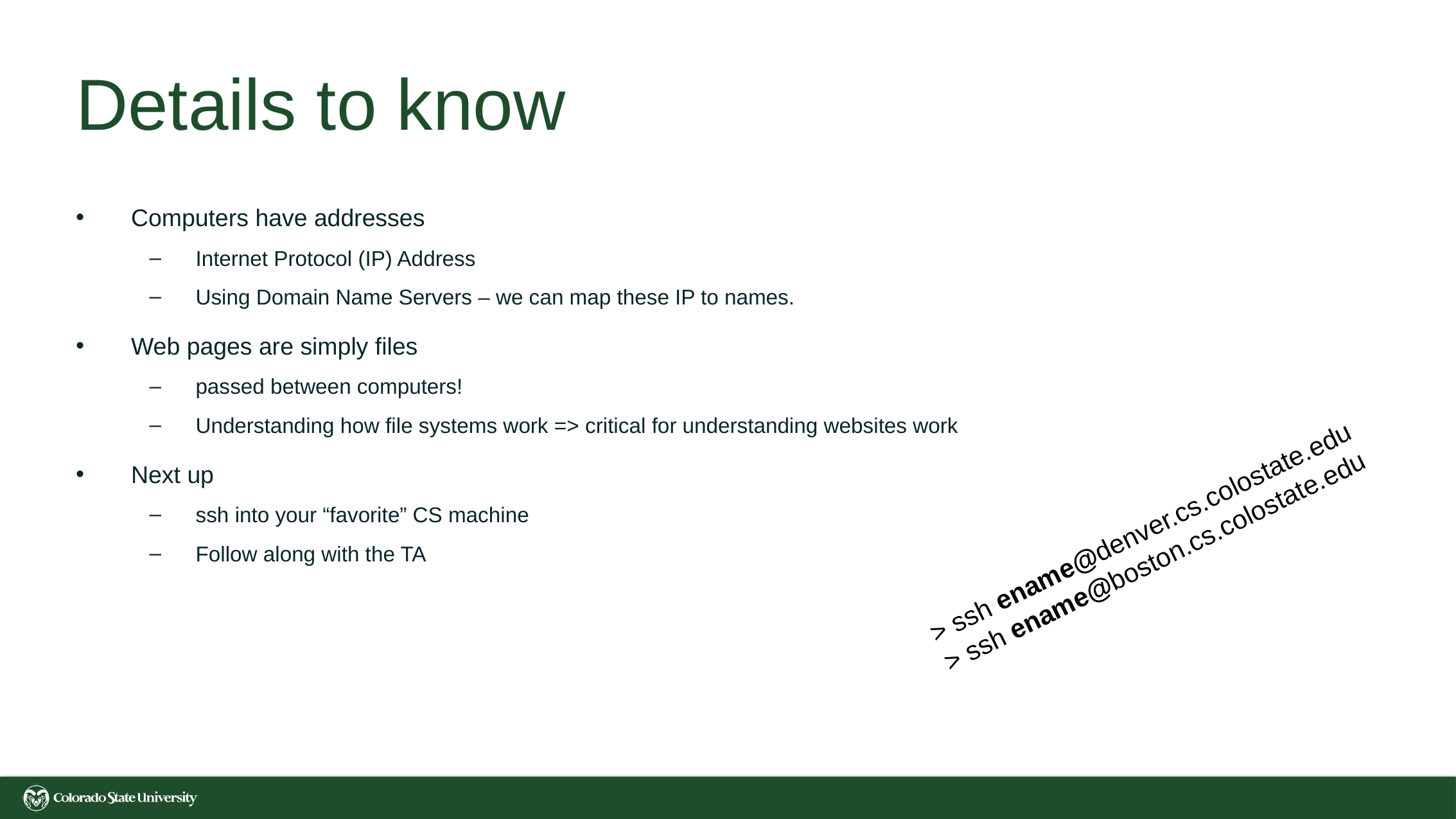

# Details to know
Computers have addresses
Internet Protocol (IP) Address
Using Domain Name Servers – we can map these IP to names.
Web pages are simply files
passed between computers!
Understanding how file systems work => critical for understanding websites work
Next up
ssh into your “favorite” CS machine
Follow along with the TA

> ssh ename@denver.cs.colostate.edu
> ssh ename@boston.cs.colostate.edu